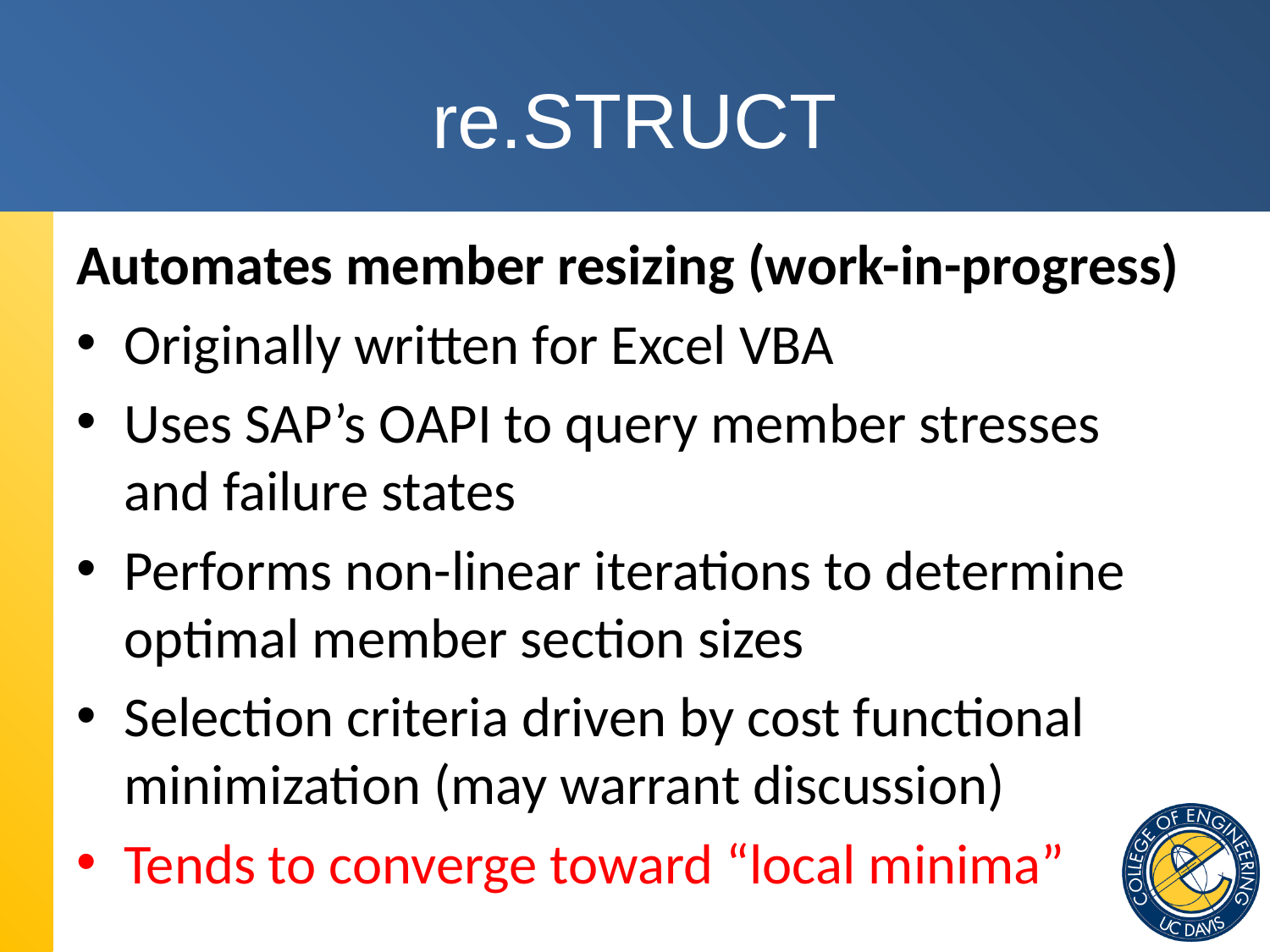

# re.STRUCT
Automates member resizing (work-in-progress)
Originally written for Excel VBA
Uses SAP’s OAPI to query member stresses and failure states
Performs non-linear iterations to determine optimal member section sizes
Selection criteria driven by cost functional minimization (may warrant discussion)
Tends to converge toward “local minima”